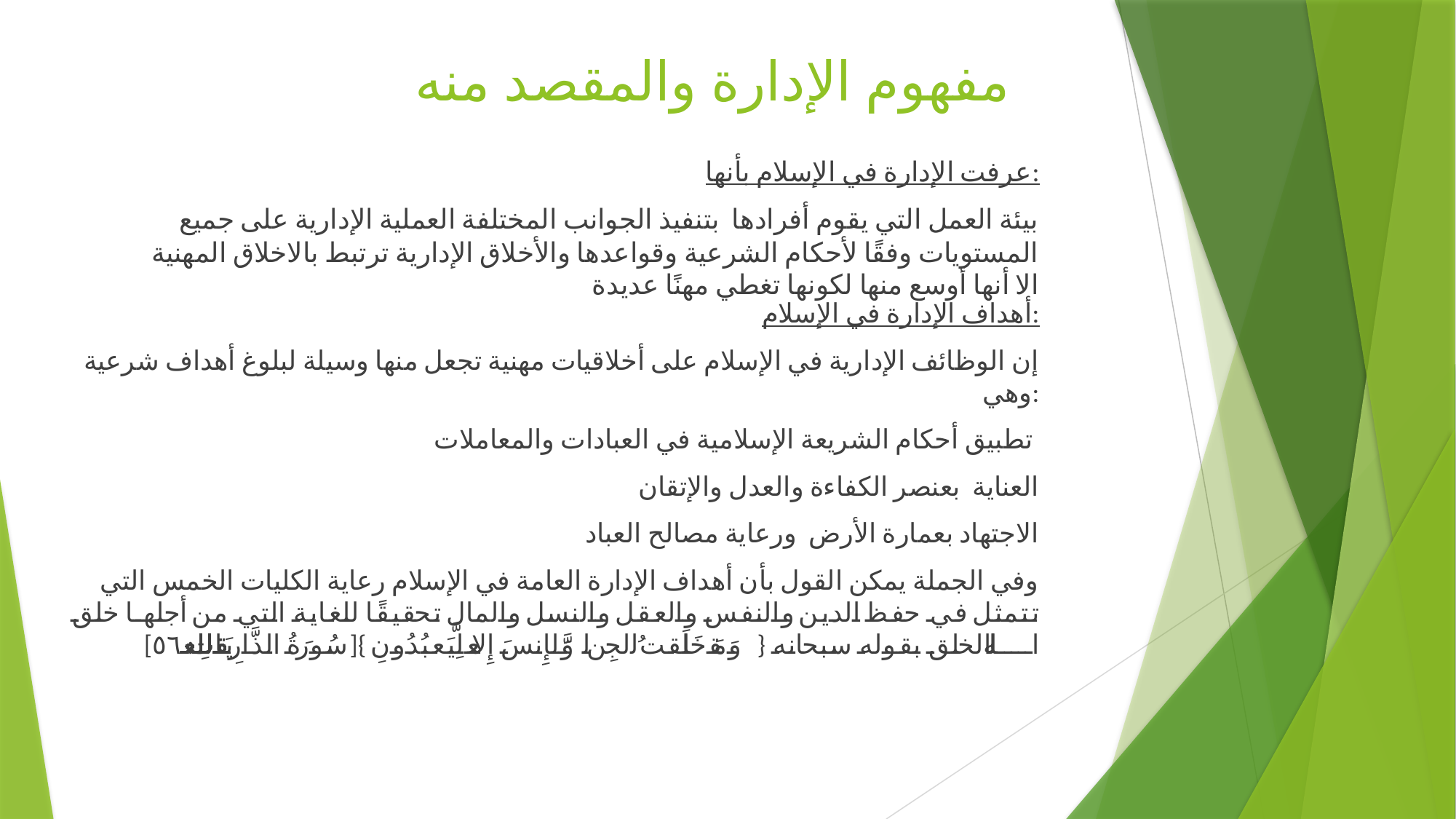

# مفهوم الإدارة والمقصد منه
عرفت الإدارة في الإسلام بأنها:
بيئة العمل التي يقوم أفرادها  بتنفيذ الجوانب المختلفة العملية الإدارية على جميع المستويات وفقًا لأحكام الشرعية وقواعدها والأخلاق الإدارية ترتبط بالاخلاق المهنية الا أنها أوسع منها لكونها تغطي مهنًا عديدة
أهداف الإدارة في الإسلام:
إن الوظائف الإدارية في الإسلام على أخلاقيات مهنية تجعل منها وسيلة لبلوغ أهداف شرعية وهي:
تطبيق أحكام الشريعة الإسلامية في العبادات والمعاملات
العناية  بعنصر الكفاءة والعدل والإتقان
الاجتهاد بعمارة الأرض  ورعاية مصالح العباد
وفي الجملة يمكن القول بأن أهداف الإدارة العامة في الإسلام رعاية الكليات الخمس التي تتمثل في حفظ الدين والنفس والعقل والنسل والمال تحقيقًا للغاية التي من أجلها خلق الله الخلق بقوله سبحانه { وَمَا خَلَقۡتُ ٱلۡجِنَّ وَٱلۡإِنسَ إِلَّا لِیَعۡبُدُونِ }[سُورَةُ الذَّارِيَاتِ: ٥٦]